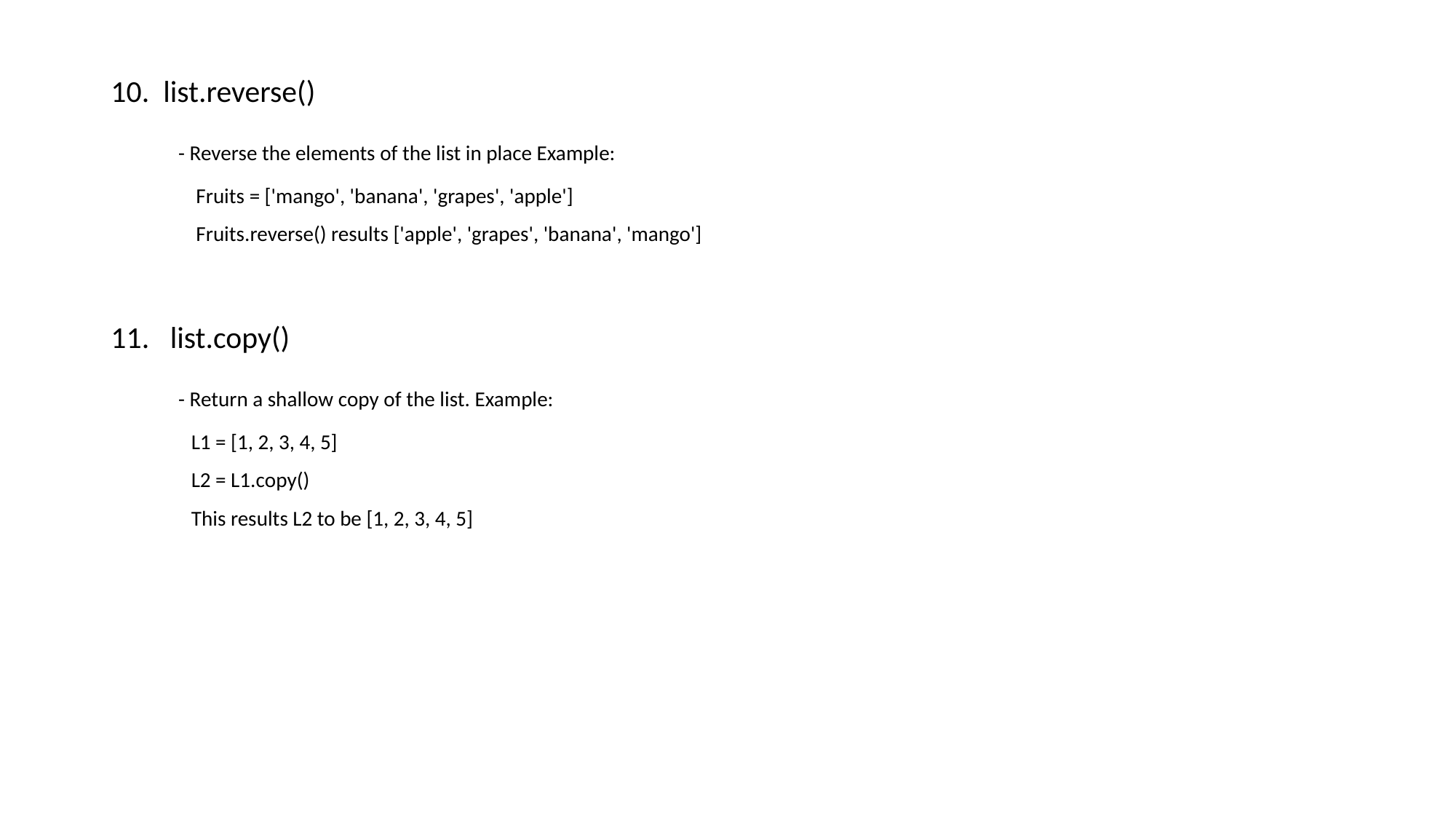

10.  list.reverse()
       - Reverse the elements of the list in place Example:
                  Fruits = ['mango', 'banana', 'grapes', 'apple']
                  Fruits.reverse() results ['apple', 'grapes', 'banana', 'mango']

11.   list.copy()
       - Return a shallow copy of the list. Example:
                 L1 = [1, 2, 3, 4, 5]
                 L2 = L1.copy()
                 This results L2 to be [1, 2, 3, 4, 5]